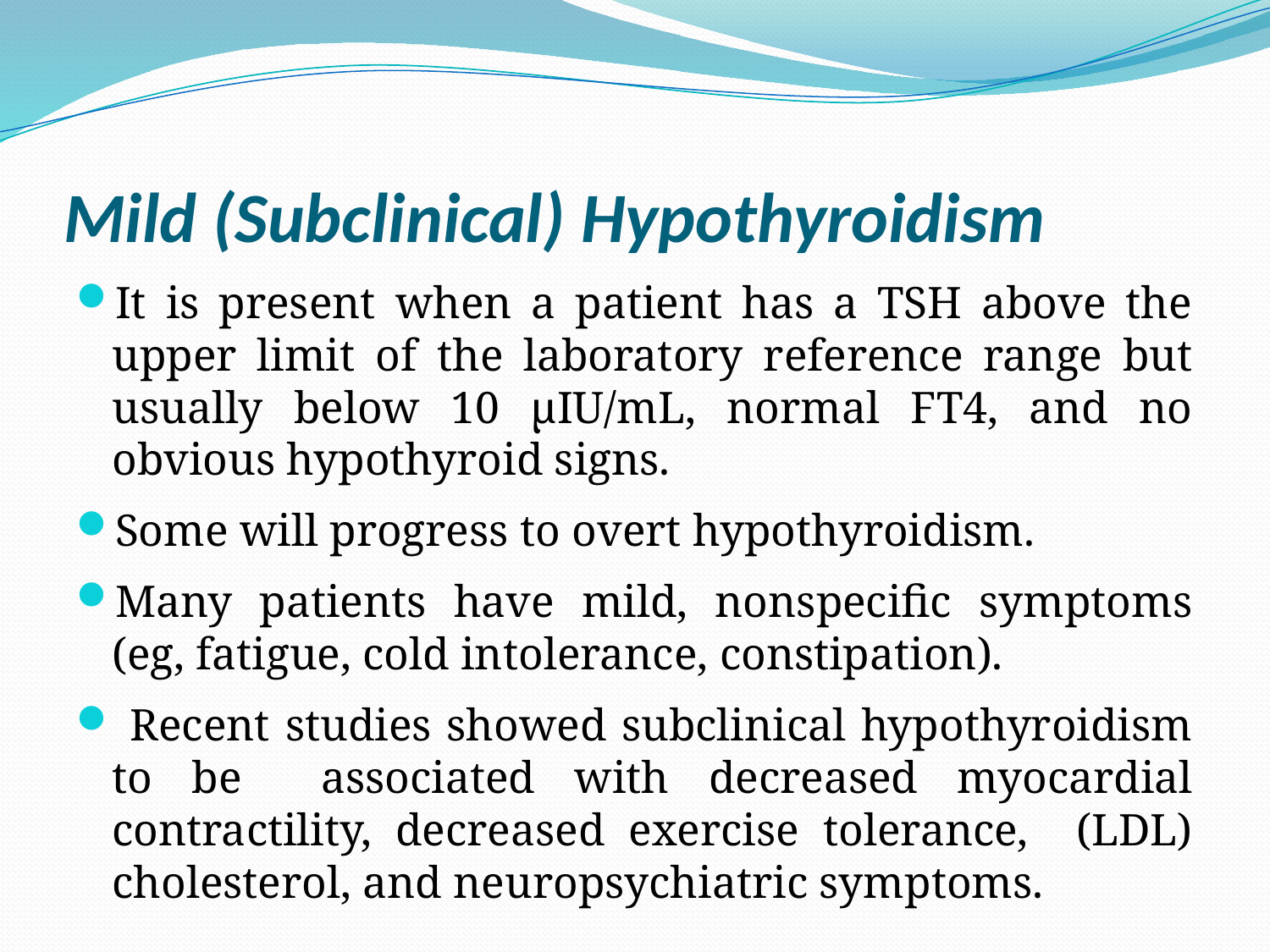

# Mild (Subclinical) Hypothyroidism
It is present when a patient has a TSH above the upper limit of the laboratory reference range but usually below 10 μIU/mL, normal FT4, and no obvious hypothyroid signs.
Some will progress to overt hypothyroidism.
Many patients have mild, nonspecific symptoms (eg, fatigue, cold intolerance, constipation).
 Recent studies showed subclinical hypothyroidism to be  associated with decreased myocardial contractility, decreased exercise tolerance,  (LDL) cholesterol, and neuropsychiatric symptoms.